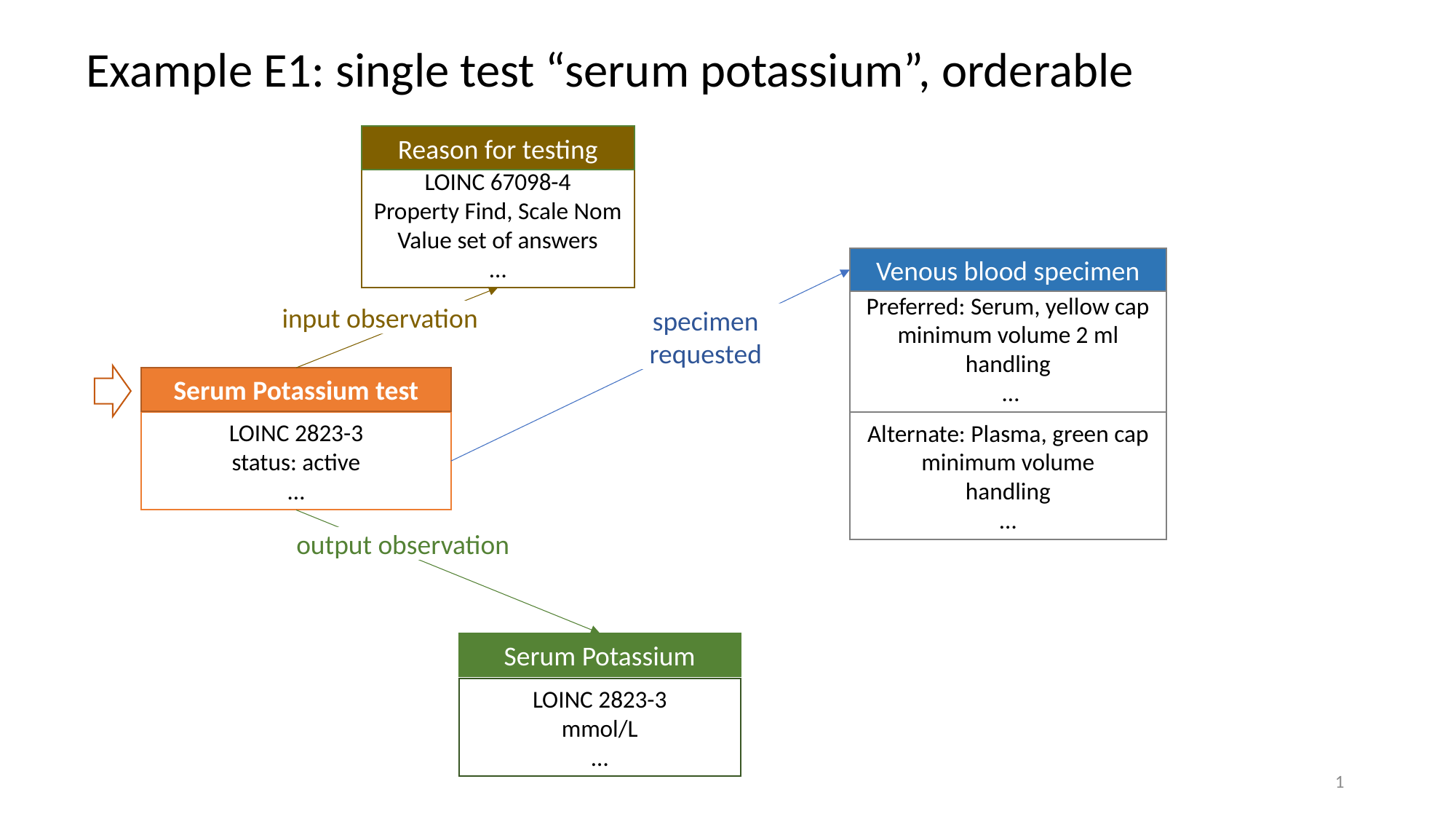

Example E1: single test “serum potassium”, orderable
Reason for testing
LOINC 67098-4
Property Find, Scale Nom
Value set of answers
…
Venous blood specimen
Preferred: Serum, yellow cap
minimum volume 2 ml
handling
 …
input observation
specimen requested

Serum Potassium test
LOINC 2823-3
status: active
…
Alternate: Plasma, green cap
minimum volume
handling
…
output observation
Serum Potassium
LOINC 2823-3
mmol/L
…
1